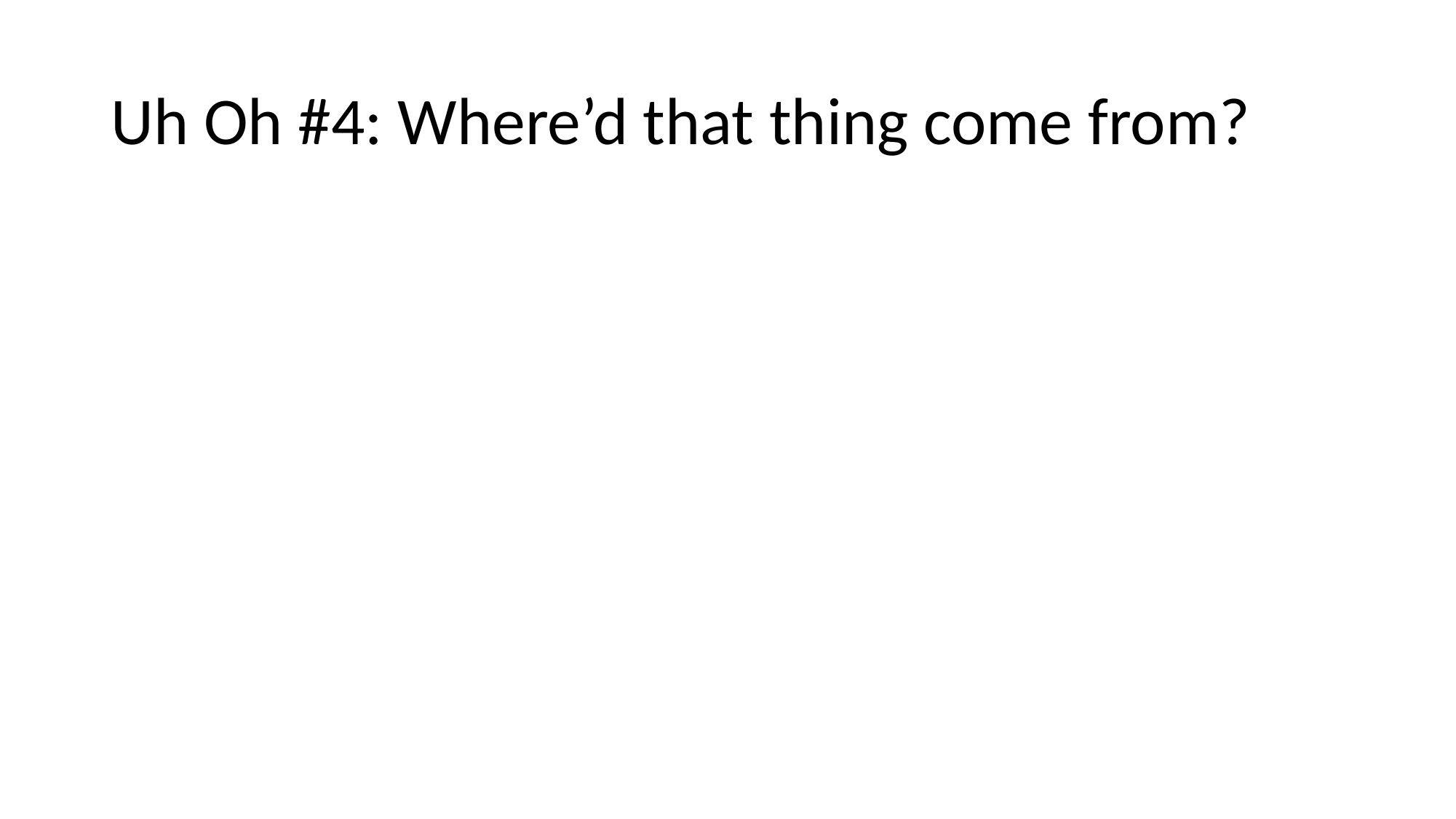

# Uh Oh #4: Where’d that thing come from?